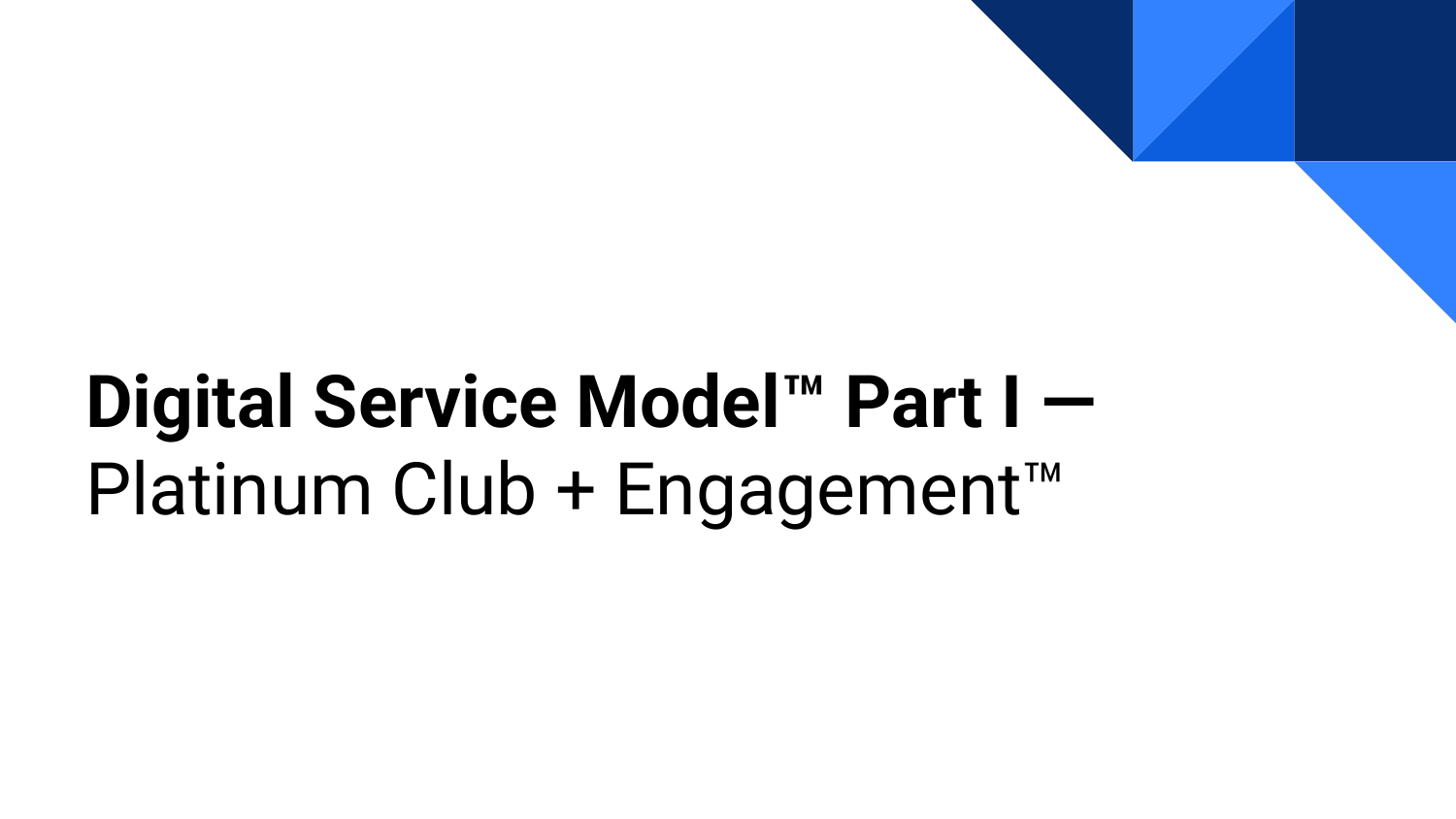

# Digital Service Model™ Part I —
Platinum Club + Engagement™